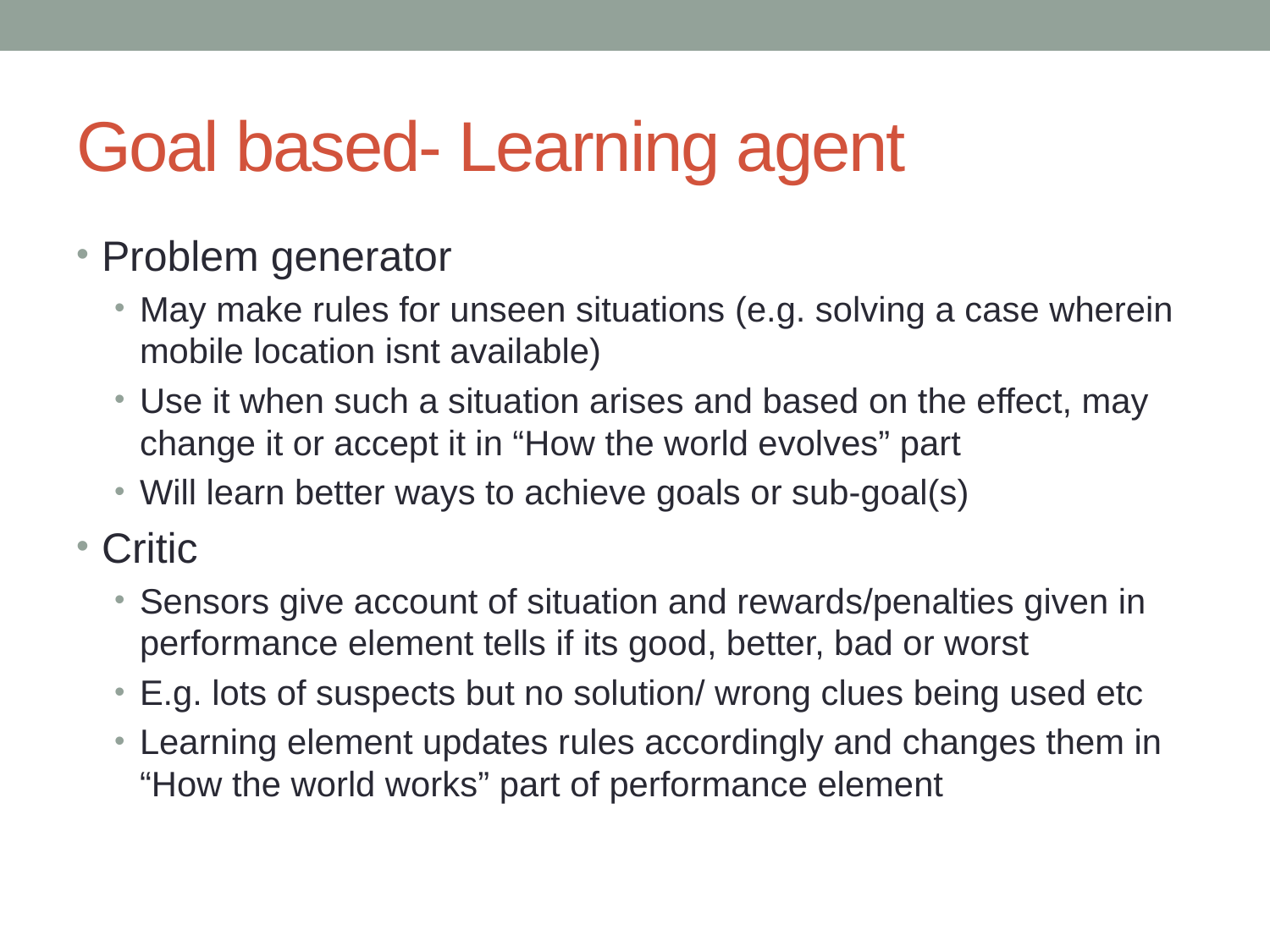

# Goal based- Learning agent
Problem generator
May make rules for unseen situations (e.g. solving a case wherein mobile location isnt available)
Use it when such a situation arises and based on the effect, may change it or accept it in “How the world evolves” part
Will learn better ways to achieve goals or sub-goal(s)
Critic
Sensors give account of situation and rewards/penalties given in performance element tells if its good, better, bad or worst
E.g. lots of suspects but no solution/ wrong clues being used etc
Learning element updates rules accordingly and changes them in “How the world works” part of performance element